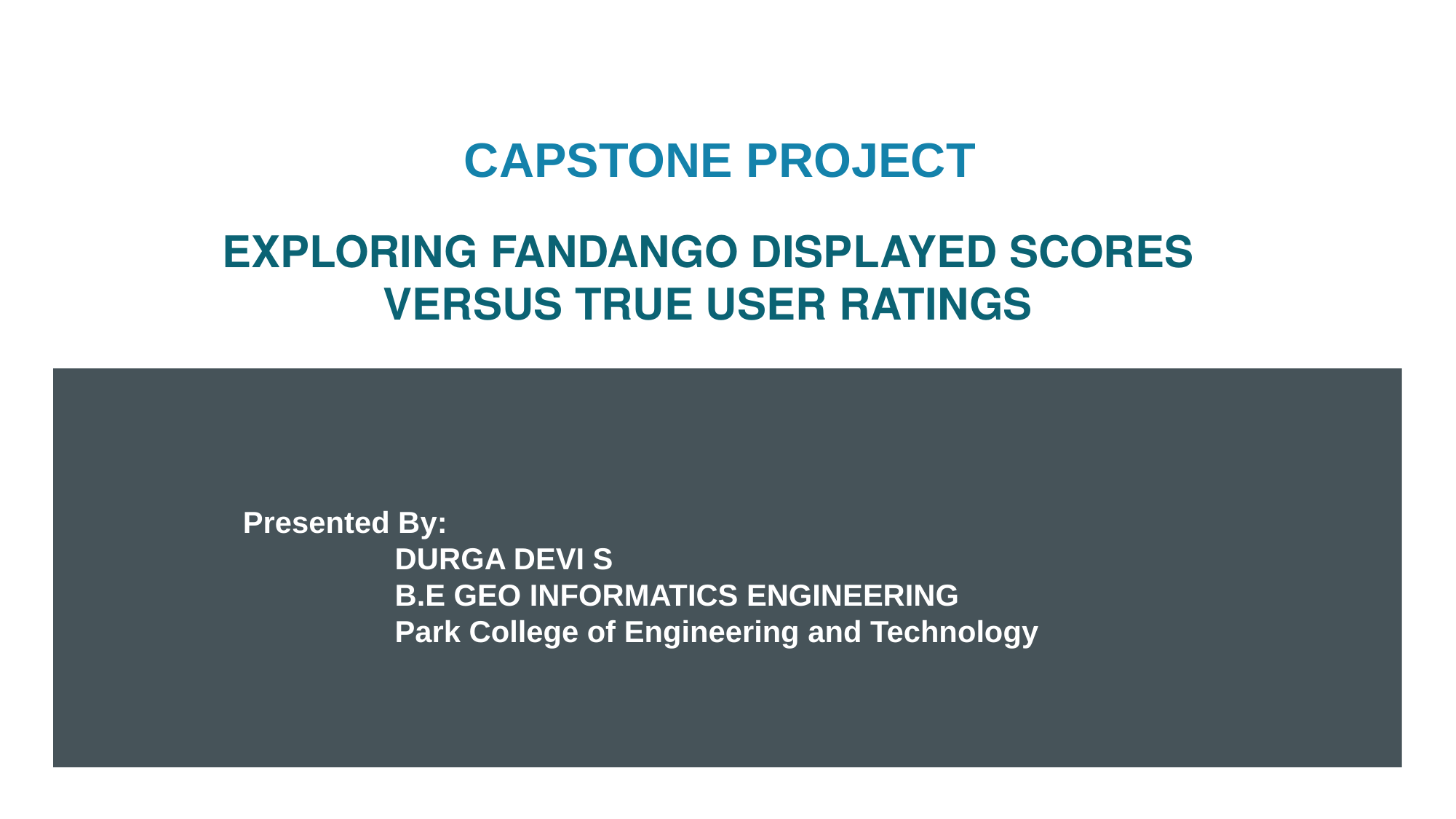

CAPSTONE PROJECT
# EXPLORING FANDANGO DISPLAYED SCORES VERSUS TRUE USER RATINGS
Presented By:
     DURGA DEVI S
     B.E GEO INFORMATICS ENGINEERING
     Park College of Engineering and Technology